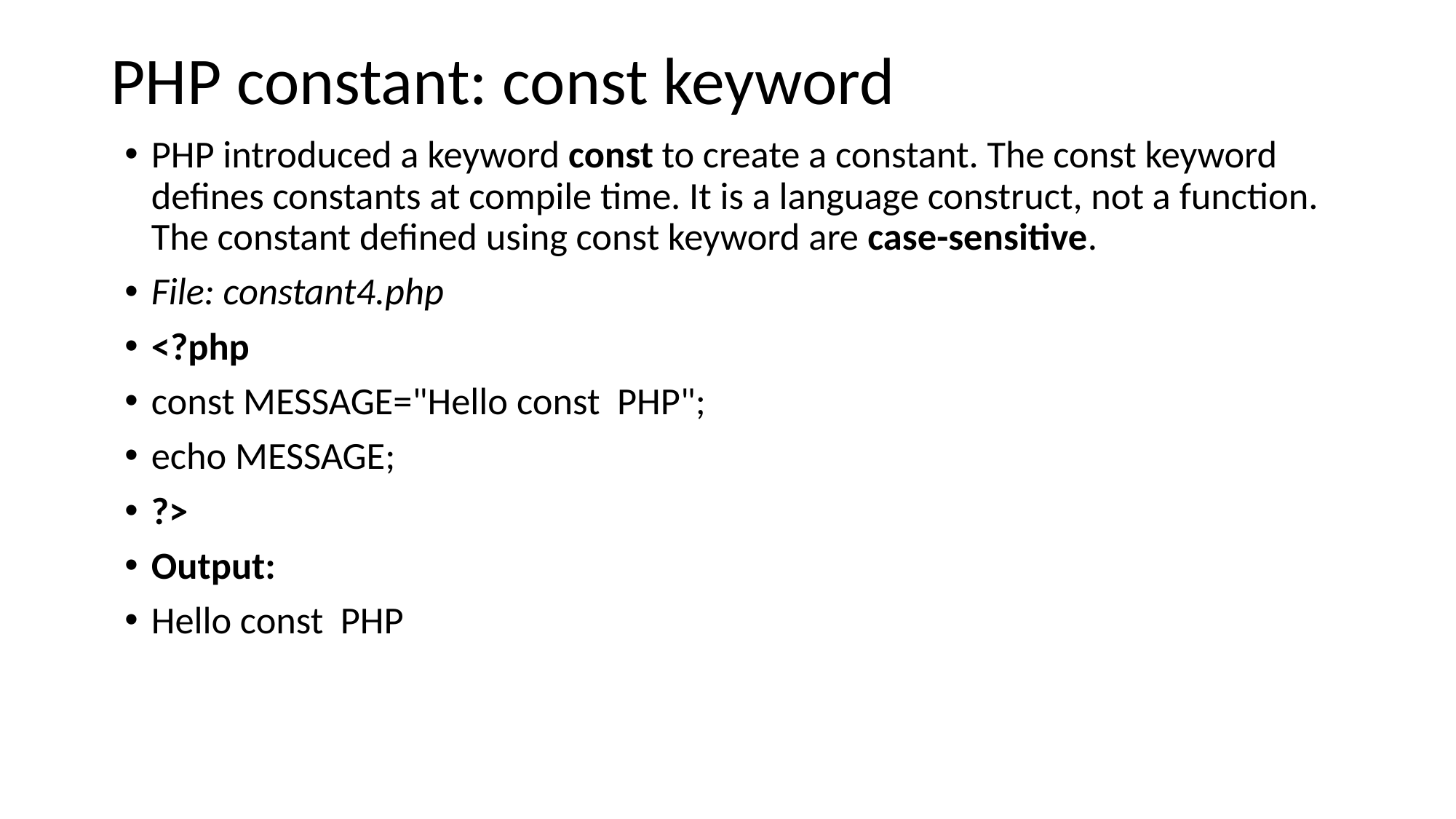

# PHP constant: const keyword
PHP introduced a keyword const to create a constant. The const keyword defines constants at compile time. It is a language construct, not a function. The constant defined using const keyword are case-sensitive.
File: constant4.php
<?php
const MESSAGE="Hello const  PHP";
echo MESSAGE;
?>
Output:
Hello const  PHP